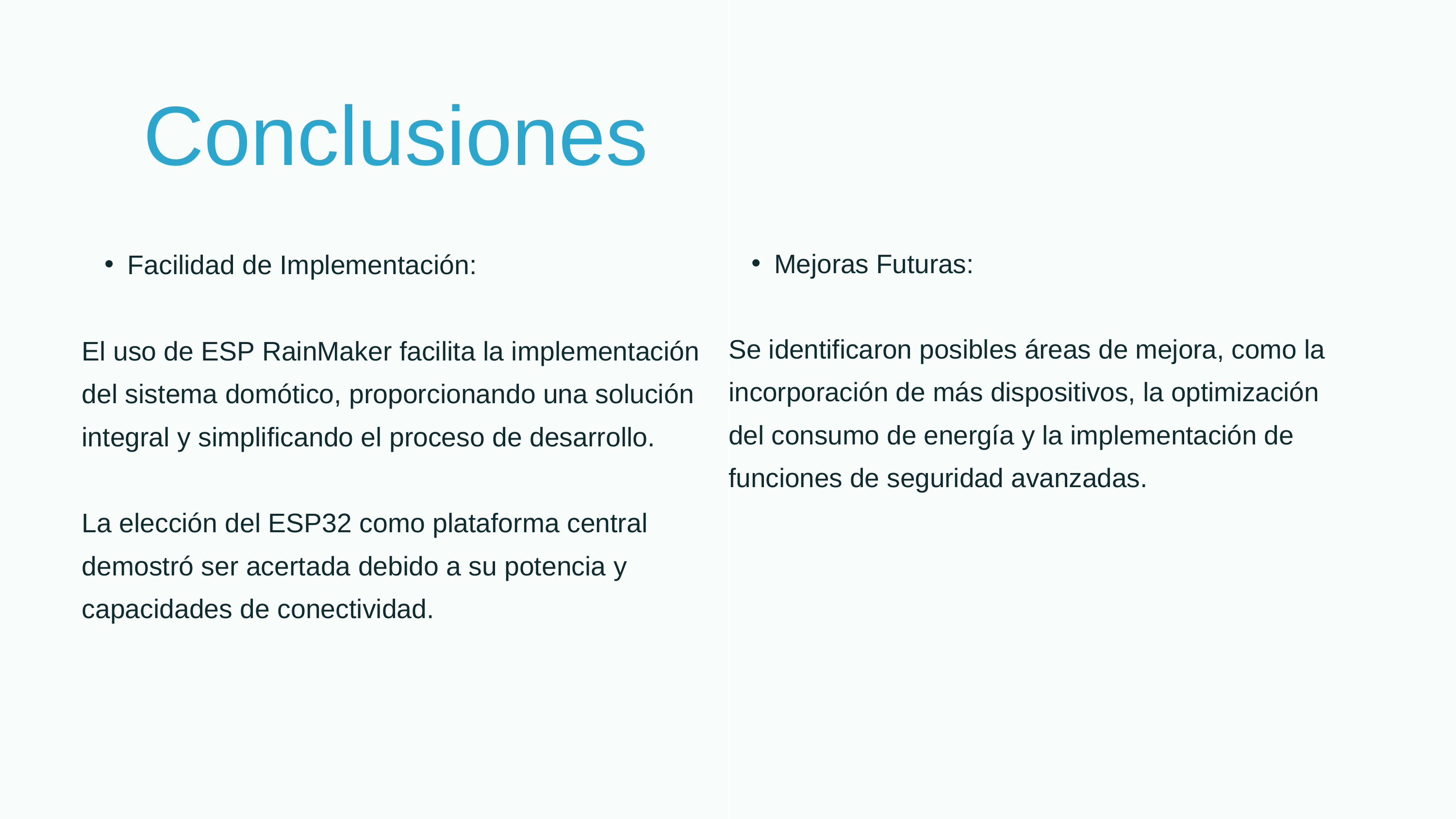

Conclusiones
Facilidad de Implementación:

El uso de ESP RainMaker facilita la implementación del sistema domótico, proporcionando una solución integral y simplificando el proceso de desarrollo.

La elección del ESP32 como plataforma central demostró ser acertada debido a su potencia y capacidades de conectividad.

Mejoras Futuras:

Se identificaron posibles áreas de mejora, como la incorporación de más dispositivos, la optimización del consumo de energía y la implementación de funciones de seguridad avanzadas.